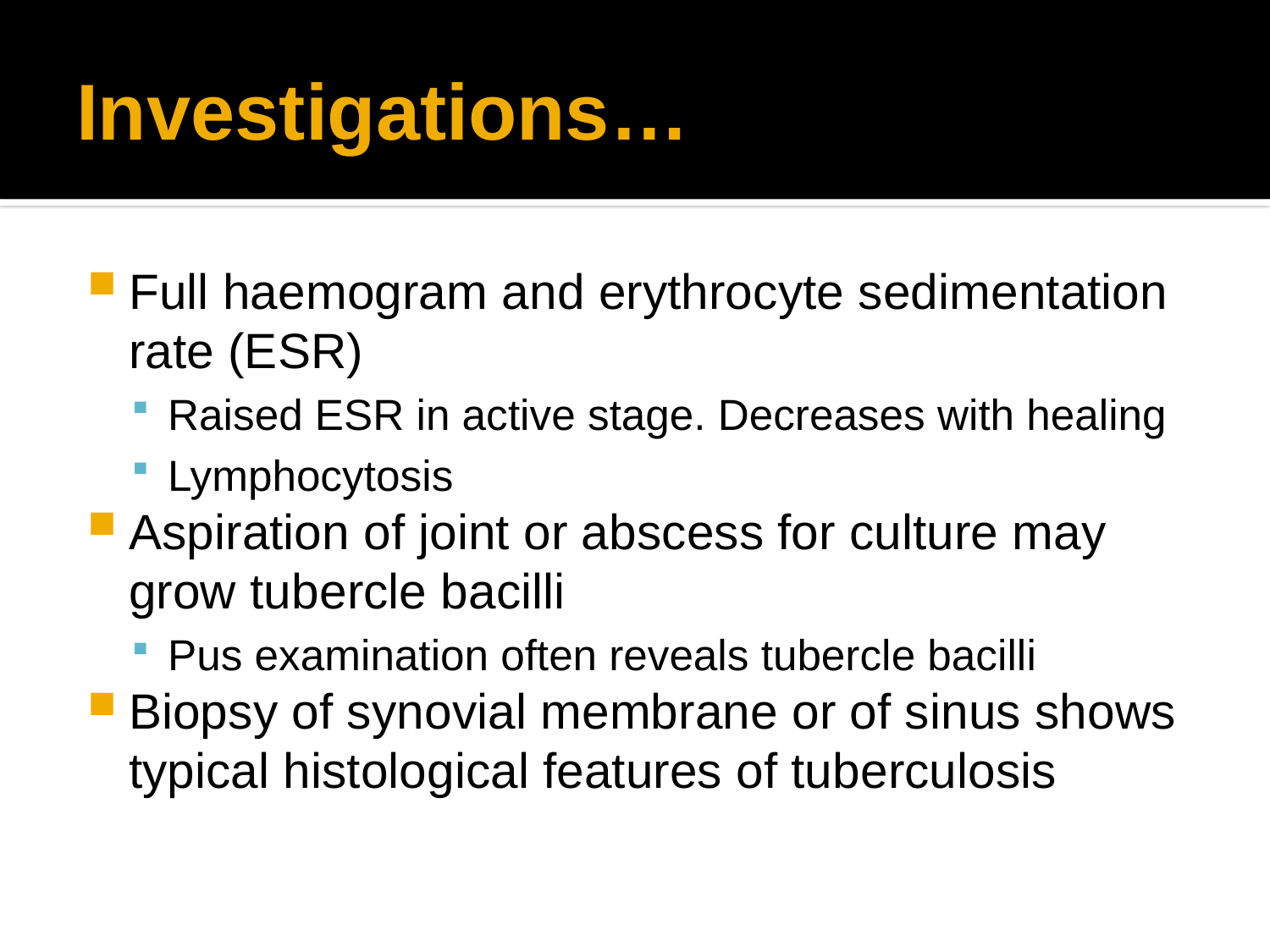

# Investigations…
Full haemogram and erythrocyte sedimentation rate (ESR)
Raised ESR in active stage. Decreases with healing
Lymphocytosis
Aspiration of joint or abscess for culture may grow tubercle bacilli
Pus examination often reveals tubercle bacilli
Biopsy of synovial membrane or of sinus shows typical histological features of tuberculosis